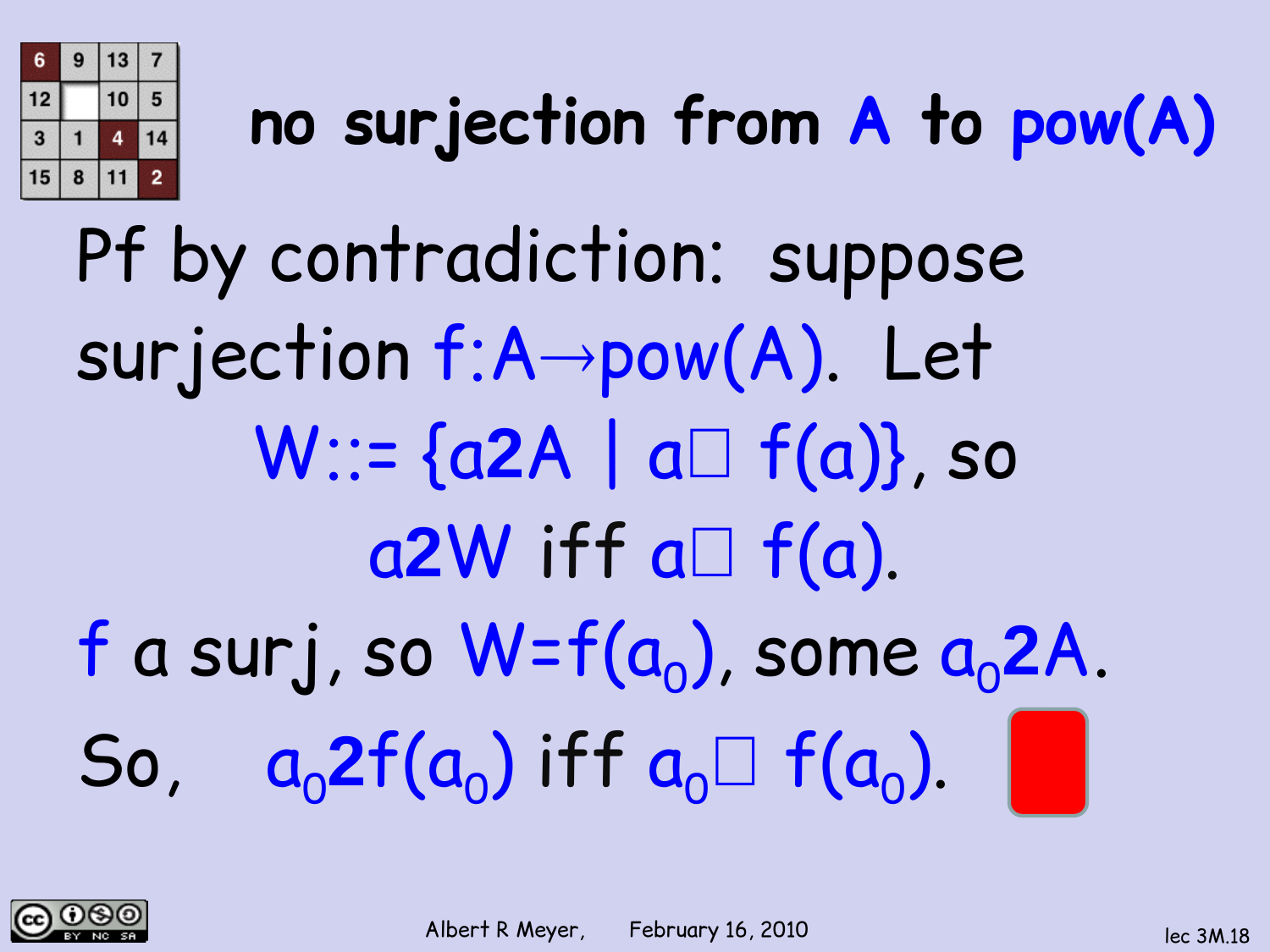

# no surjection from A to pow(A)
Pf by contradiction:  suppose
surjection f:A→pow(A).  Let
W::= {a2A | a∉ f(a)}, so
a2W iff a∉ f(a).
f a surj, so W=f(a0), some a02A.
So,    a02f(a0) iff a0∉ f(a0).